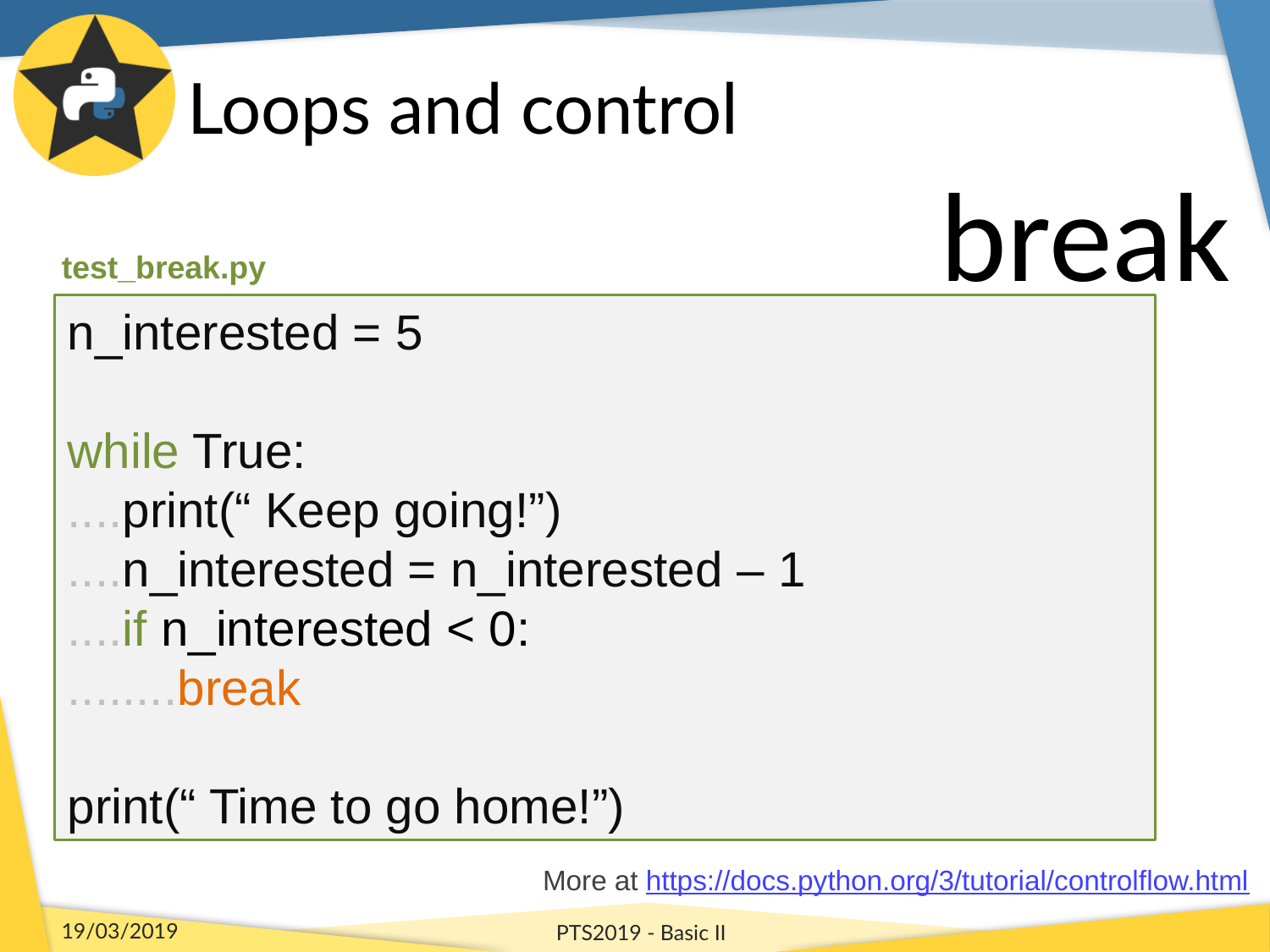

# Loops and control
break
test_break.py
n_interested = 5

while True:
....print(“ Keep going!”)
....n_interested = n_interested – 1
....if n_interested < 0:
........break

print(“ Time to go home!”)
More at https://docs.python.org/3/tutorial/controlflow.html
PTS2019 - Basic II
19/03/2019